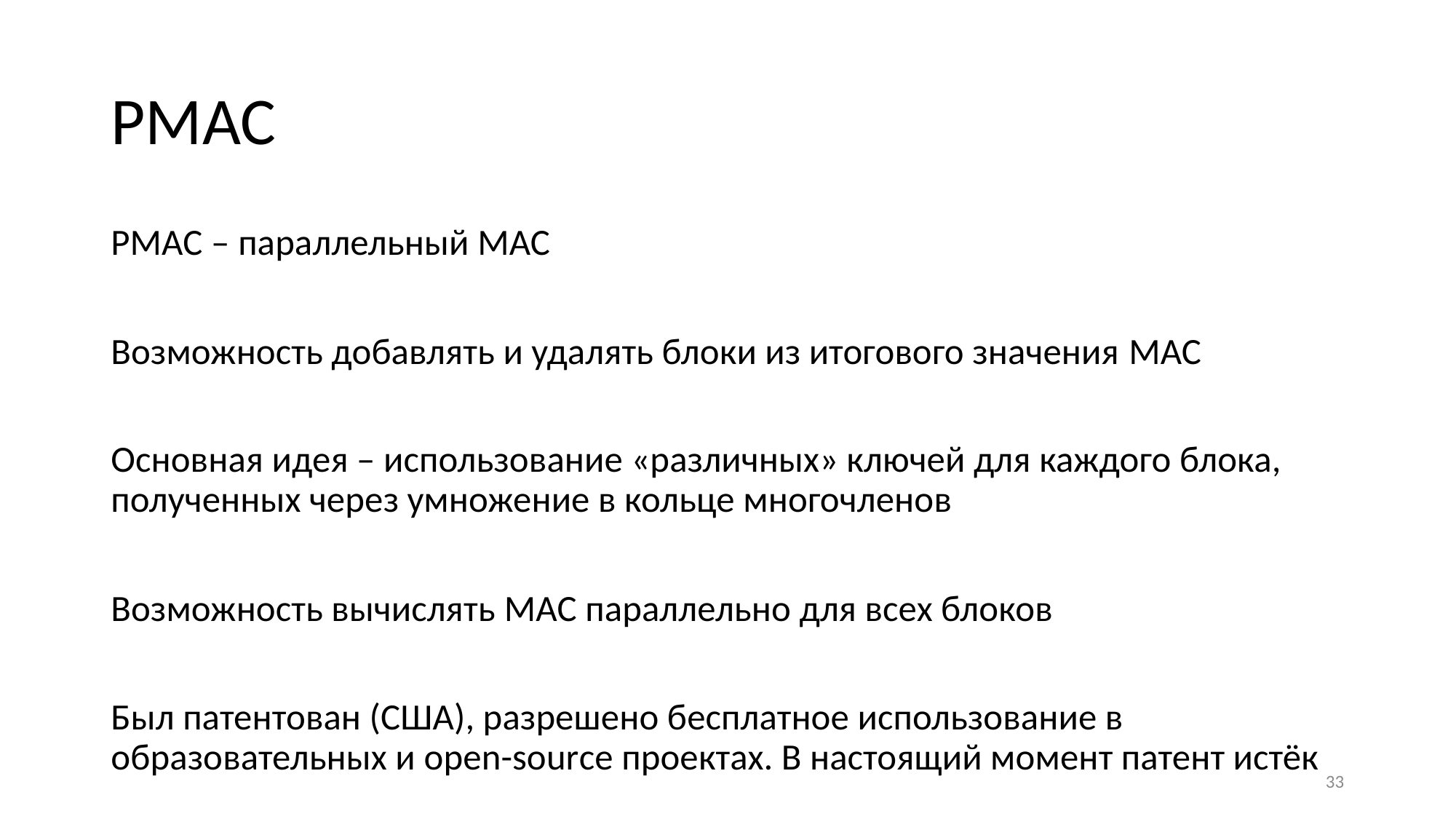

# PMAC
PMAC – параллельный MAC

Возможность добавлять и удалять блоки из итогового значения MAC

Основная идея – использование «различных» ключей для каждого блока, полученных через умножение в кольце многочленов

Возможность вычислять MAC параллельно для всех блоков

Был патентован (США), разрешено бесплатное использование в образовательных и open-sourсe проектах. В настоящий момент патент истёк

33